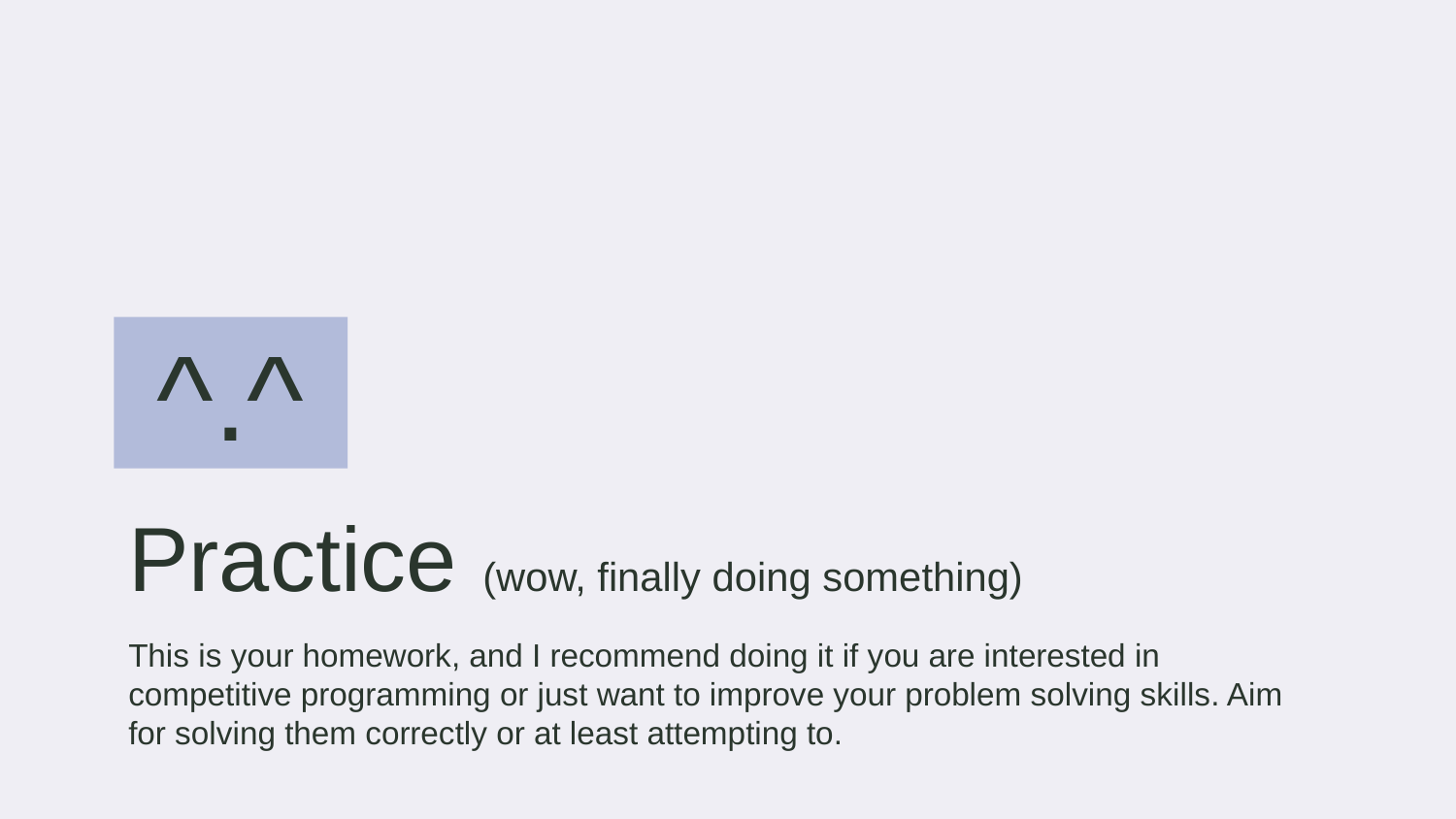

^.^
# Practice (wow, finally doing something)
This is your homework, and I recommend doing it if you are interested in competitive programming or just want to improve your problem solving skills. Aim for solving them correctly or at least attempting to.